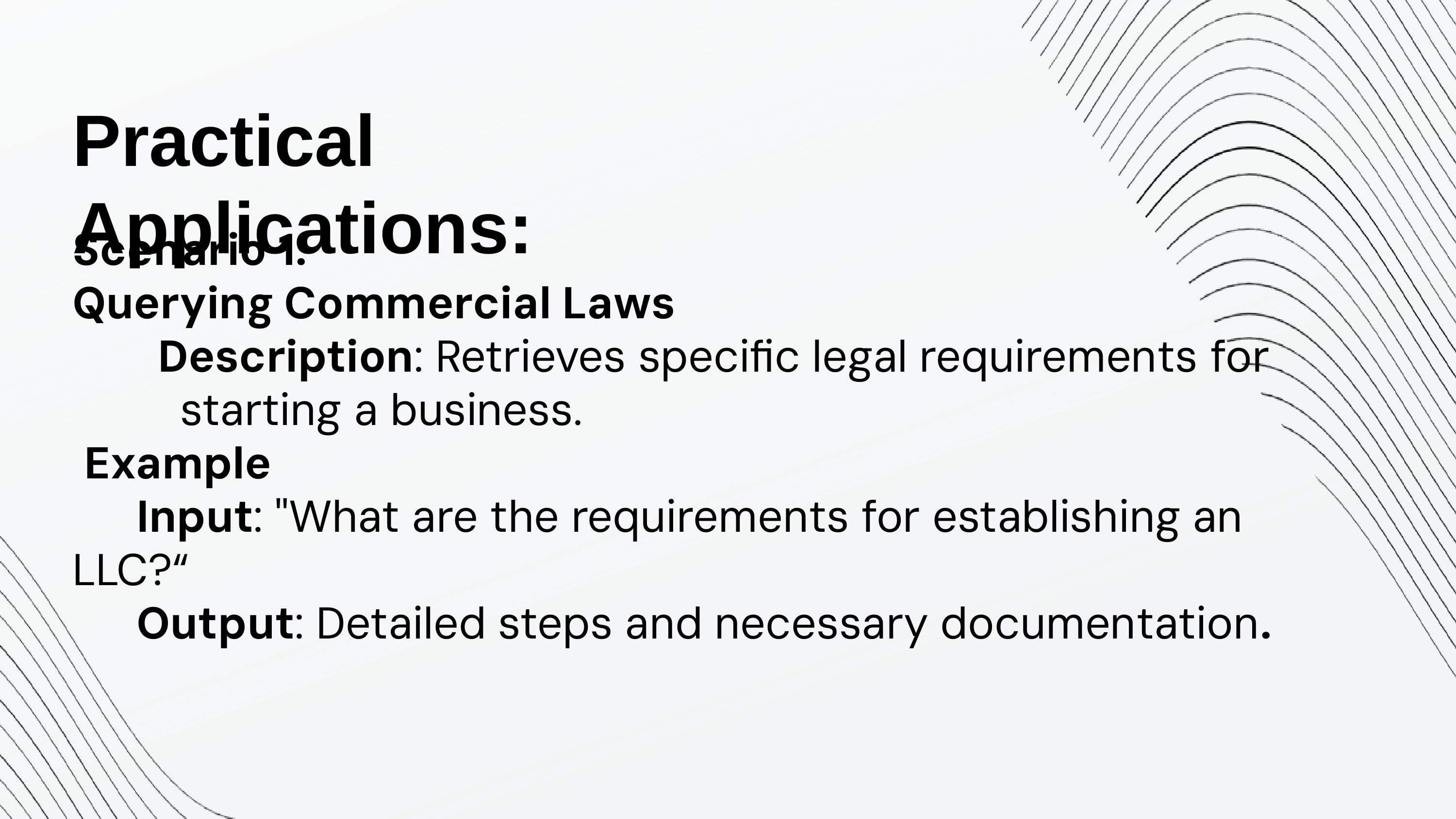

Practical Applications:
Scenario 1:
Querying Commercial Laws
        Description: Retrieves specific legal requirements for
         starting a business.
 Example
      Input: "What are the requirements for establishing an LLC?“
      Output: Detailed steps and necessary documentation.